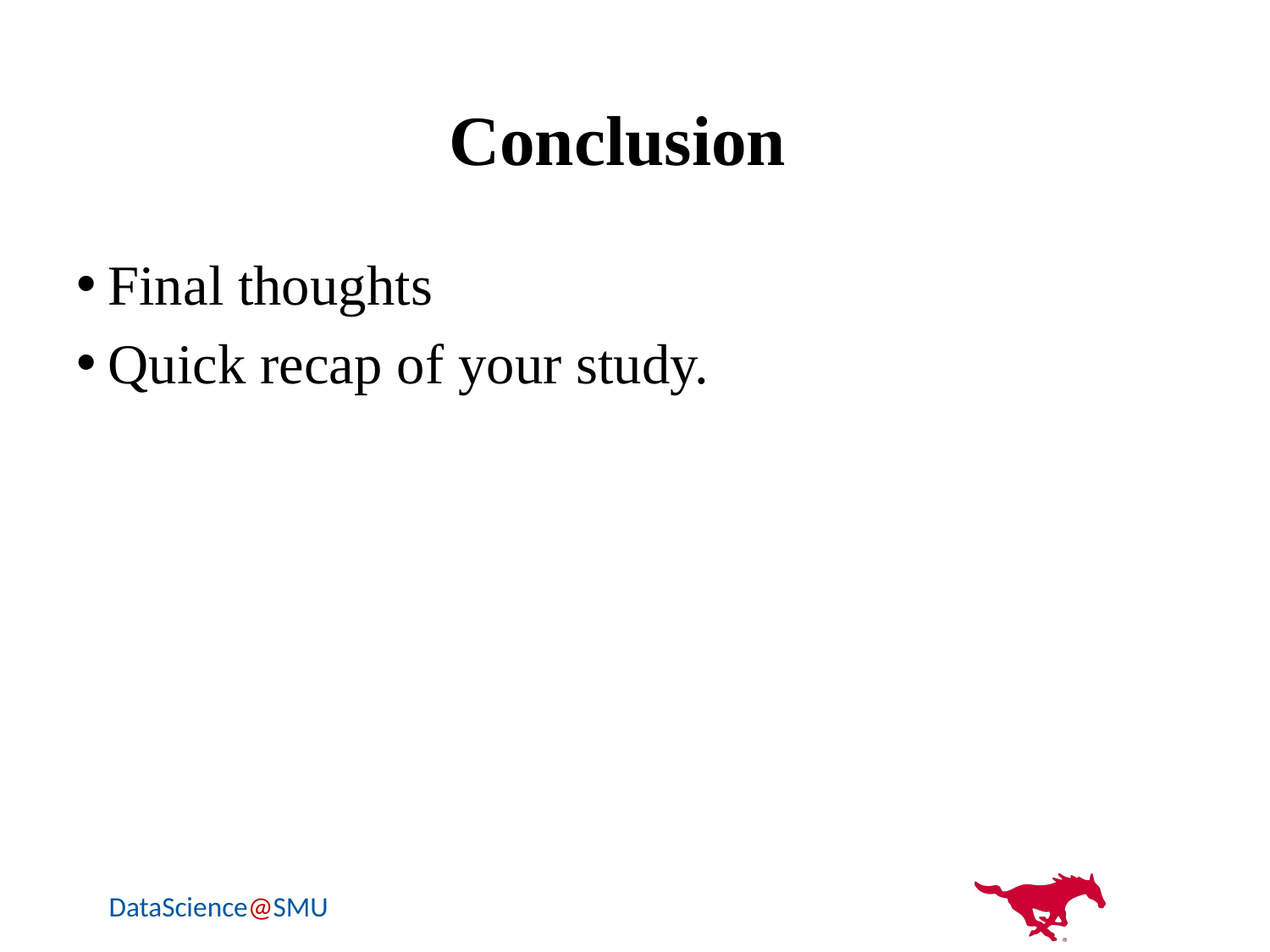

# Conclusion
Final thoughts
Quick recap of your study.